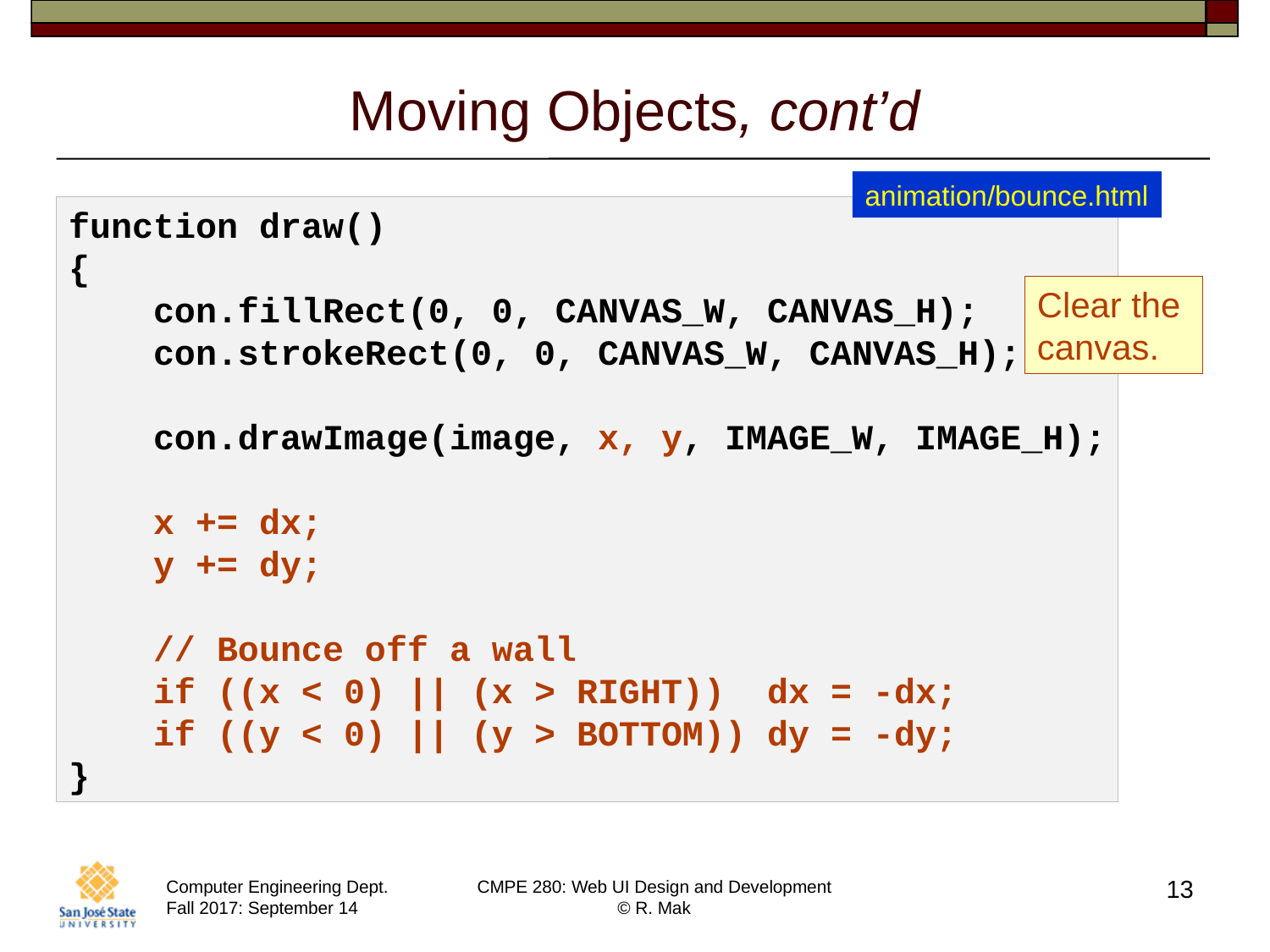

# Moving Objects, cont’d
animation/bounce.html
function draw()
{
    con.fillRect(0, 0, CANVAS_W, CANVAS_H);
    con.strokeRect(0, 0, CANVAS_W, CANVAS_H);

    con.drawImage(image, x, y, IMAGE_W, IMAGE_H);

    x += dx;
    y += dy;

    // Bounce off a wall
    if ((x < 0) || (x > RIGHT))  dx = -dx;
    if ((y < 0) || (y > BOTTOM)) dy = -dy;
}
Clear the
canvas.
13